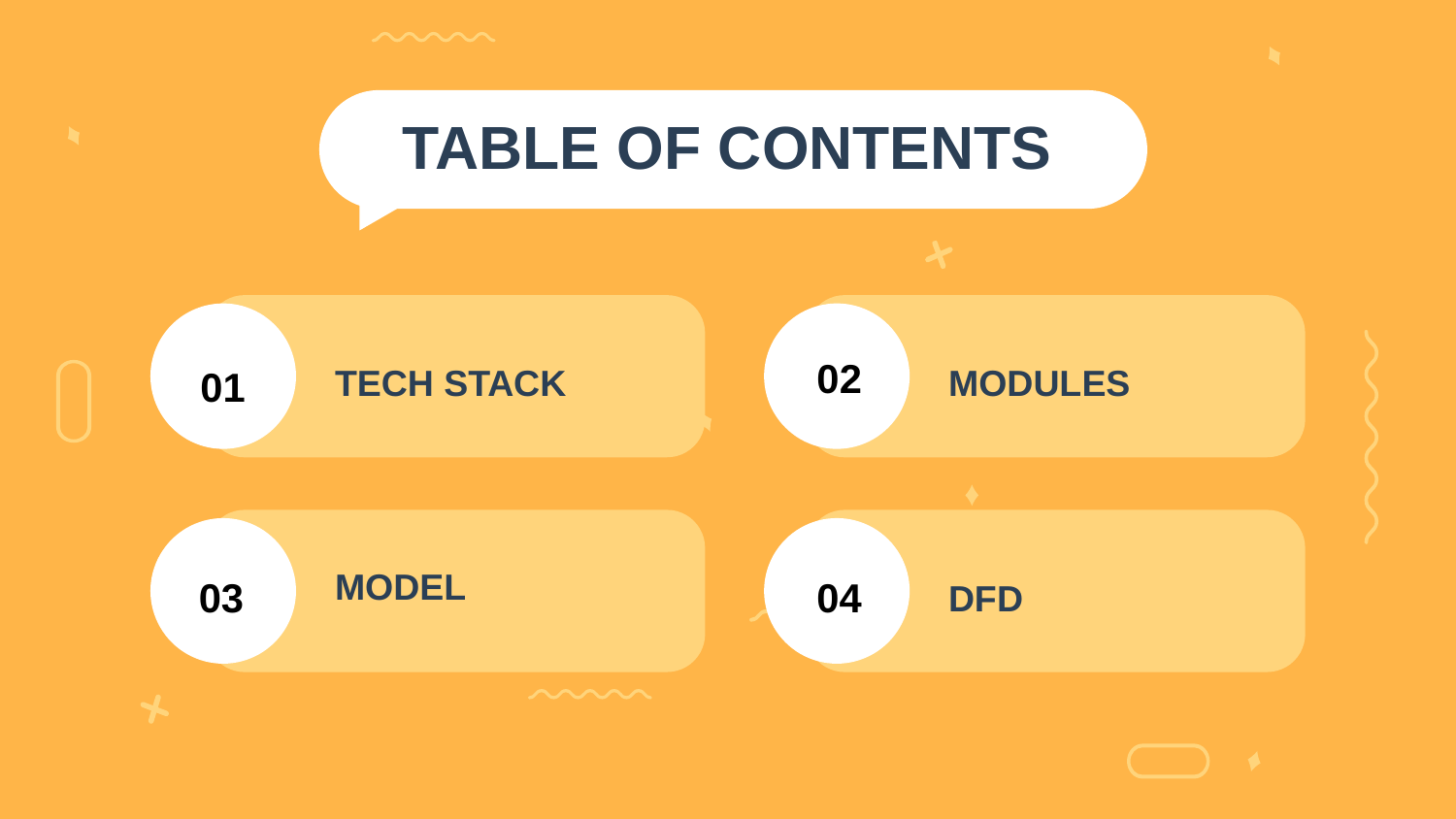

# TABLE OF CONTENTS

TECH STACK
02
MODULES
01

MODEL
DFD
03
04